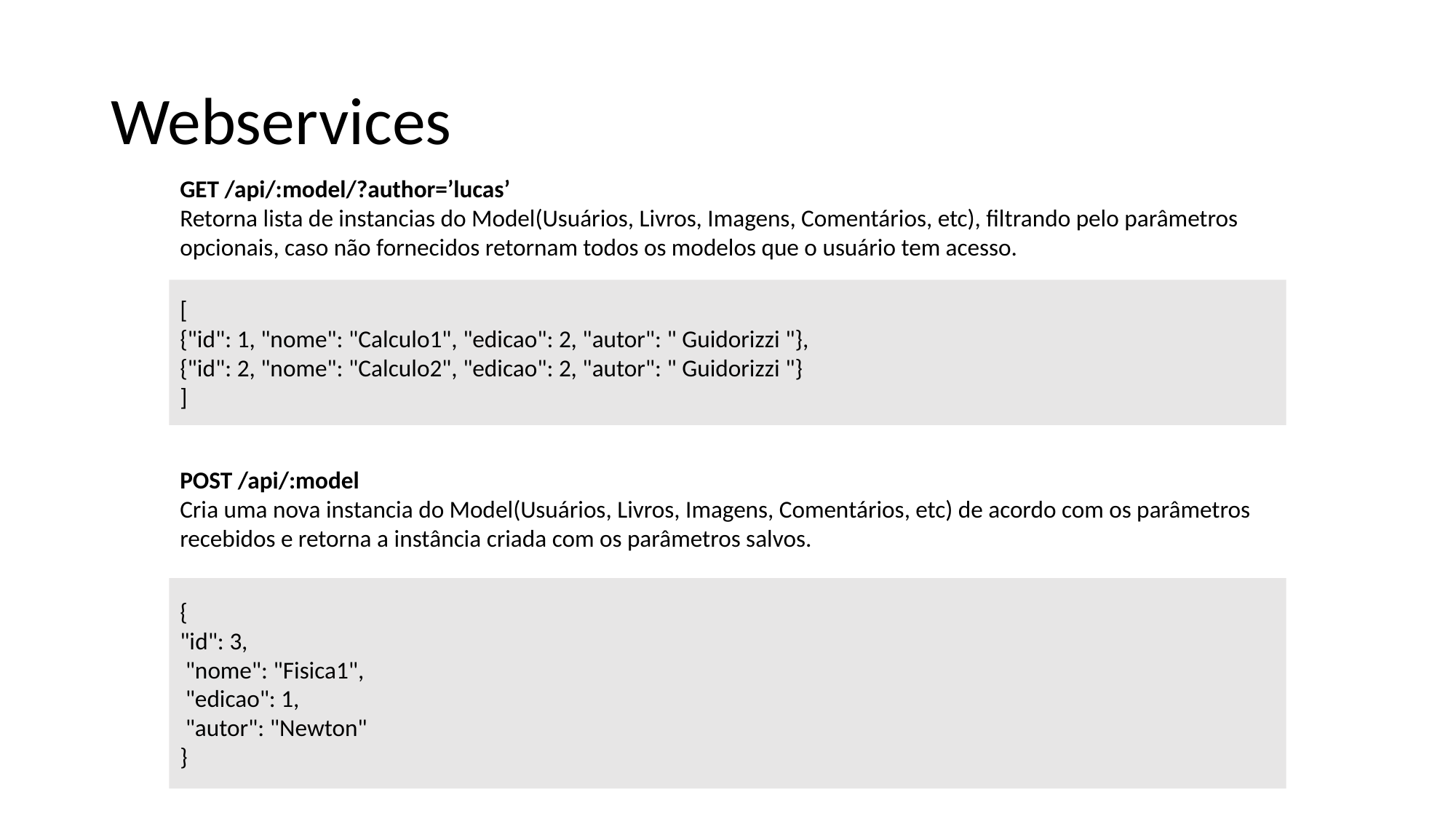

# Webservices
GET /api/:model/?author=’lucas’
Retorna lista de instancias do Model(Usuários, Livros, Imagens, Comentários, etc), filtrando pelo parâmetros opcionais, caso não fornecidos retornam todos os modelos que o usuário tem acesso.

[
{"id": 1, "nome": "Calculo1", "edicao": 2, "autor": " Guidorizzi "},
{"id": 2, "nome": "Calculo2", "edicao": 2, "autor": " Guidorizzi "}
]

POST /api/:model
Cria uma nova instancia do Model(Usuários, Livros, Imagens, Comentários, etc) de acordo com os parâmetros recebidos e retorna a instância criada com os parâmetros salvos.

{
"id": 3,
 "nome": "Fisica1",
 "edicao": 1,
 "autor": "Newton"
}